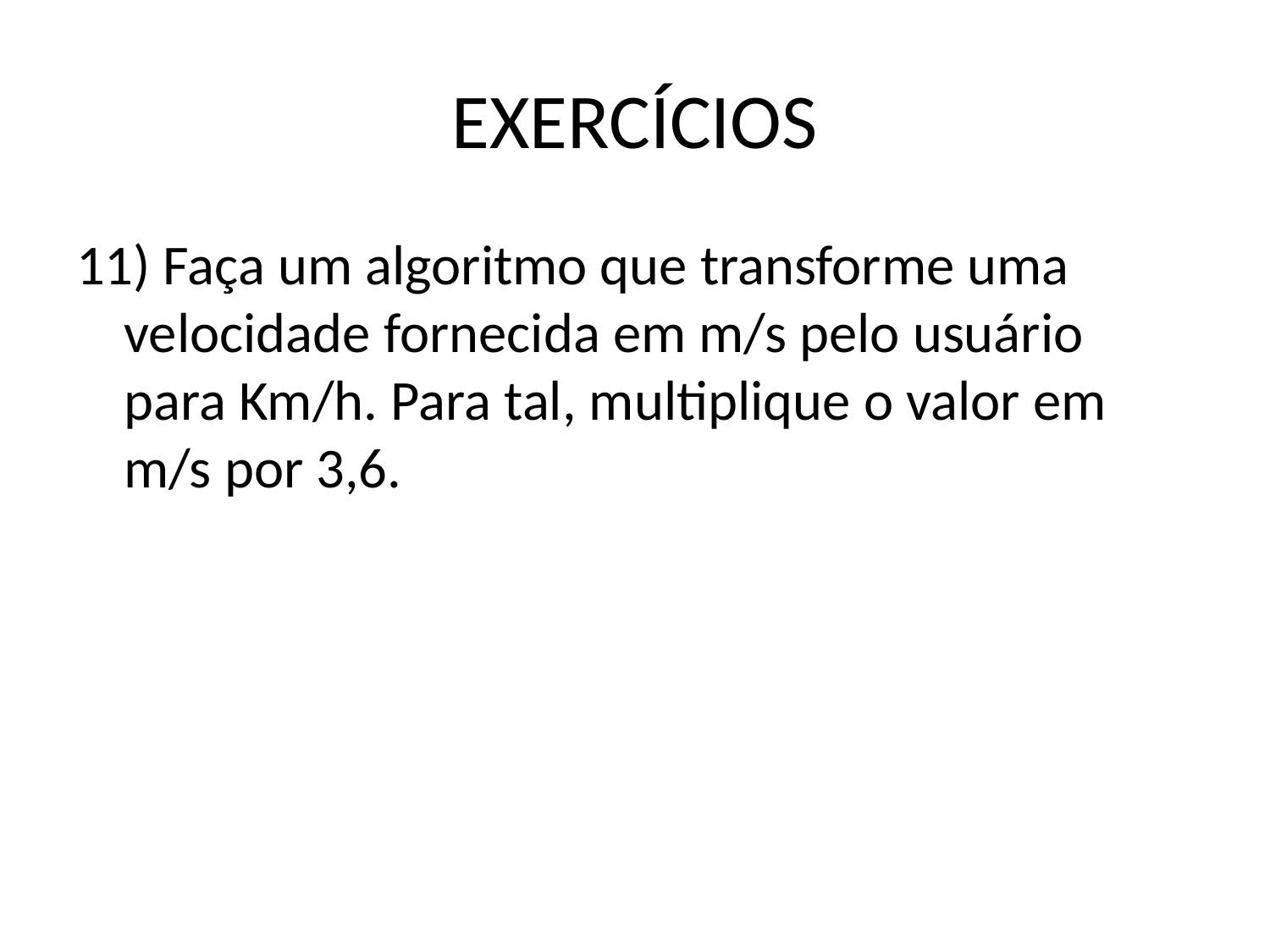

# EXERCÍCIOS
11) Faça um algoritmo que transforme uma velocidade fornecida em m/s pelo usuário para Km/h. Para tal, multiplique o valor em m/s por 3,6.